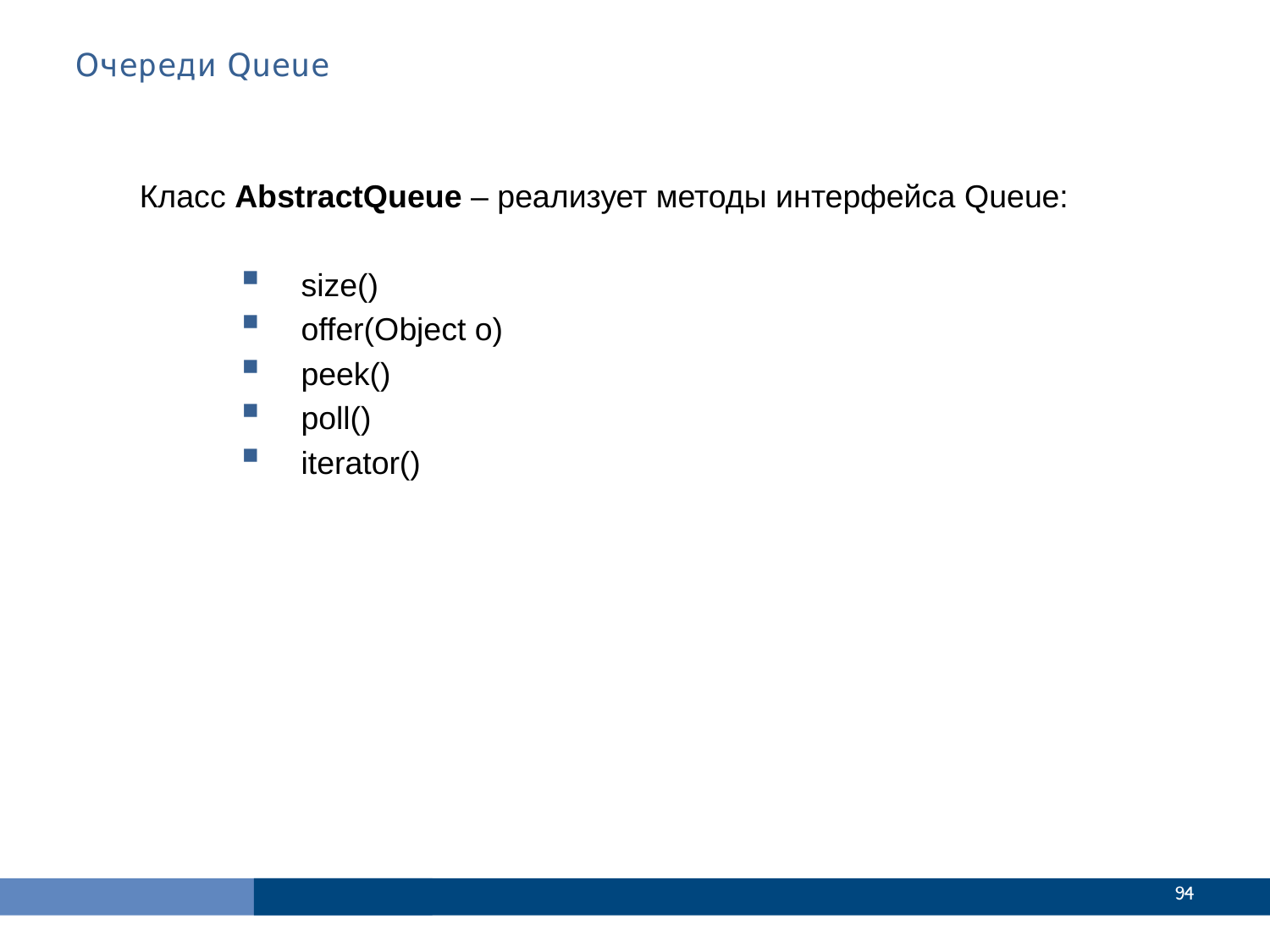

Очереди Queue
Класс AbstractQueue – реализует методы интерфейса Queue:

size()
offer(Object o)
peek()
poll()
iterator()

94